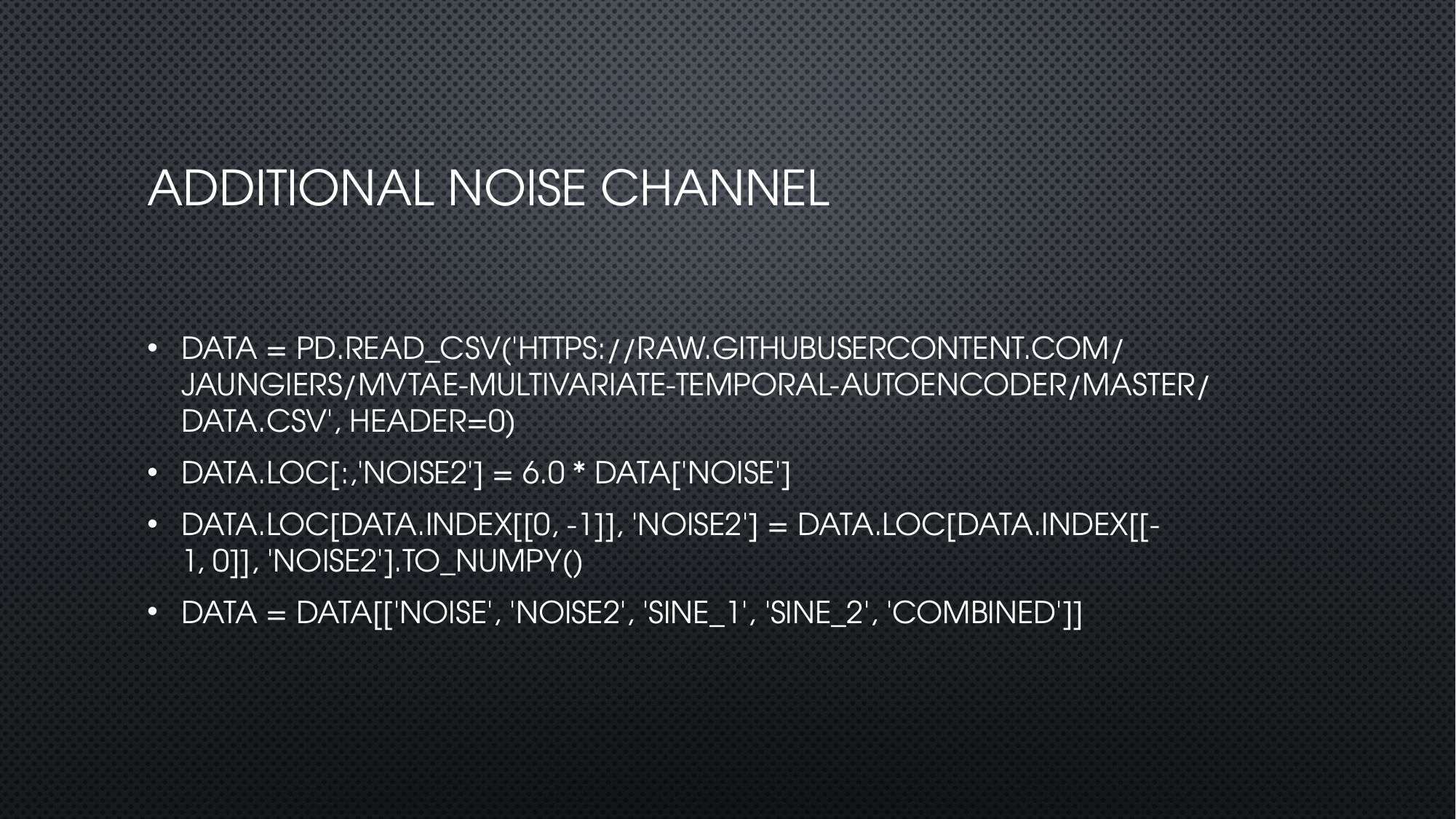

# Additional noise channel
data = pd.read_csv('https://raw.githubusercontent.com/jaungiers/MvTAe-Multivariate-Temporal-Autoencoder/master/data.csv', header=0)
data.loc[:,'noise2'] = 6.0 * data['noise']
data.loc[data.index[[0, -1]], 'noise2'] = data.loc[data.index[[-1, 0]], 'noise2'].to_numpy()
data = data[['noise', 'noise2', 'sine_1', 'sine_2', 'combined']]